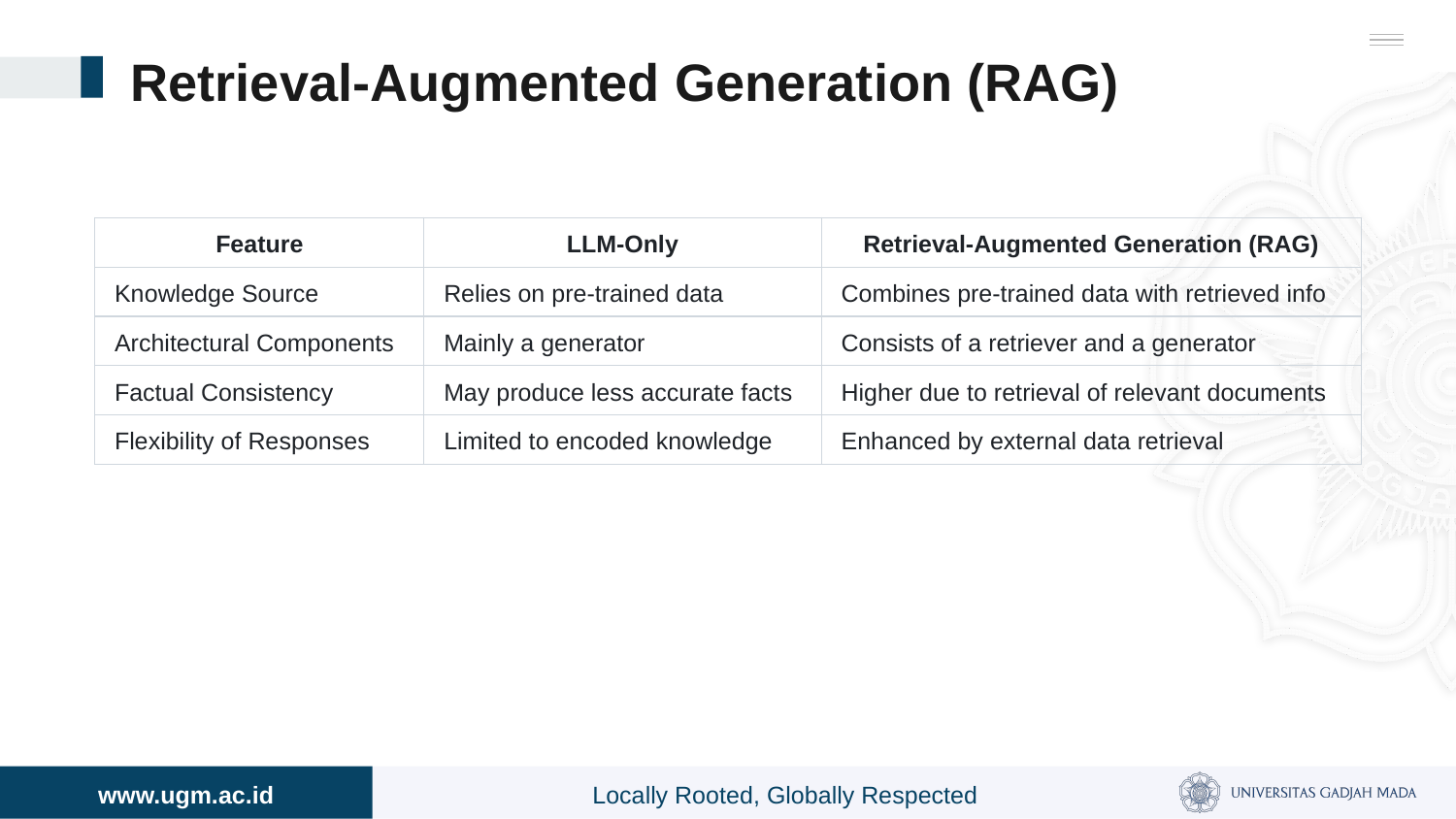

# Retrieval-Augmented Generation (RAG)

| Feature | LLM-Only | Retrieval-Augmented Generation (RAG) |
| --- | --- | --- |
| Knowledge Source | Relies on pre-trained data | Combines pre-trained data with retrieved info |
| Architectural Components | Mainly a generator | Consists of a retriever and a generator |
| Factual Consistency | May produce less accurate facts | Higher due to retrieval of relevant documents |
| Flexibility of Responses | Limited to encoded knowledge | Enhanced by external data retrieval |